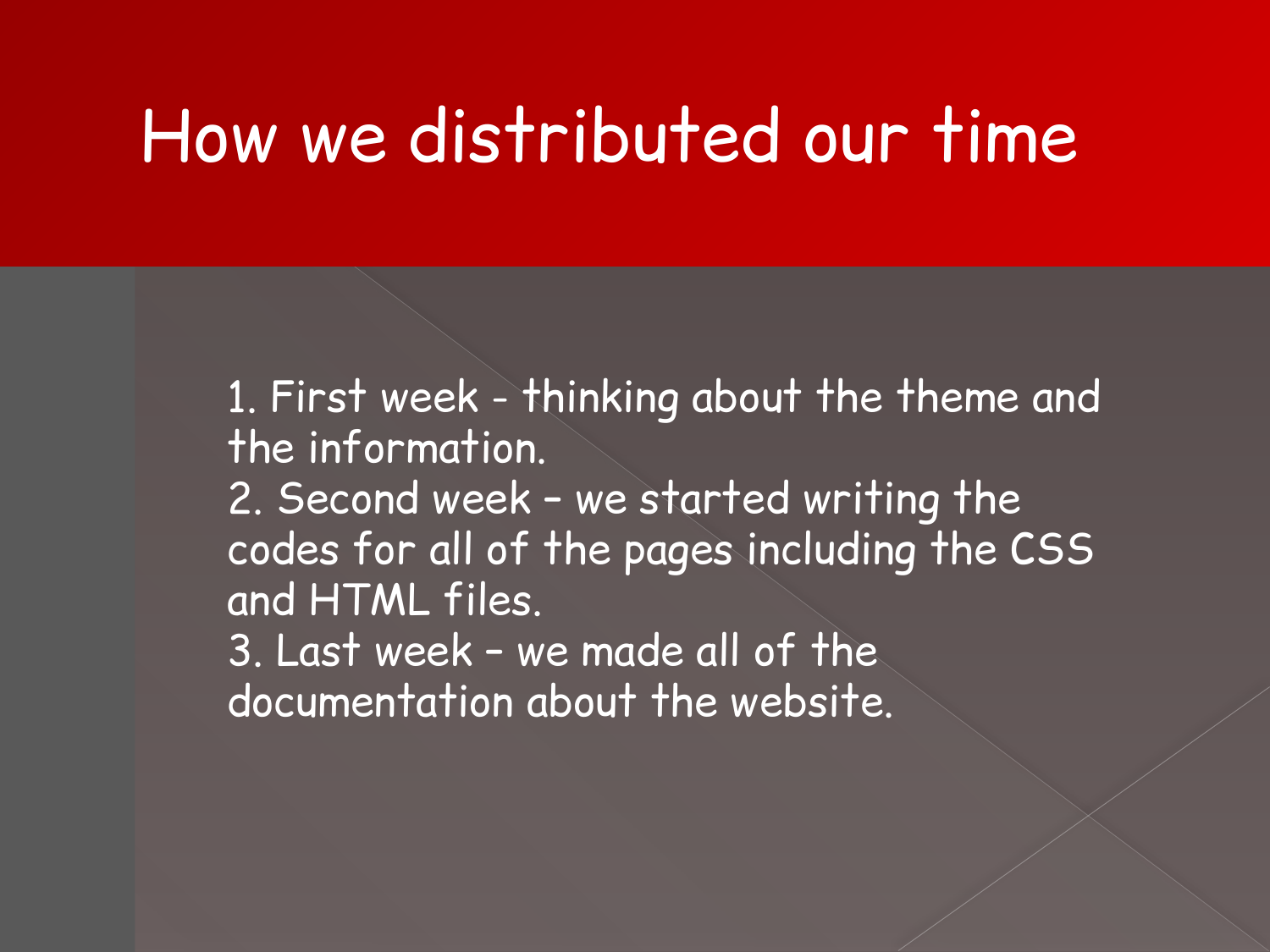

How we distributed our time

1. First week - thinking about the theme and the information.
2. Second week – we started writing the codes for all of the pages including the CSS and HTML files.
3. Last week – we made all of the documentation about the website.